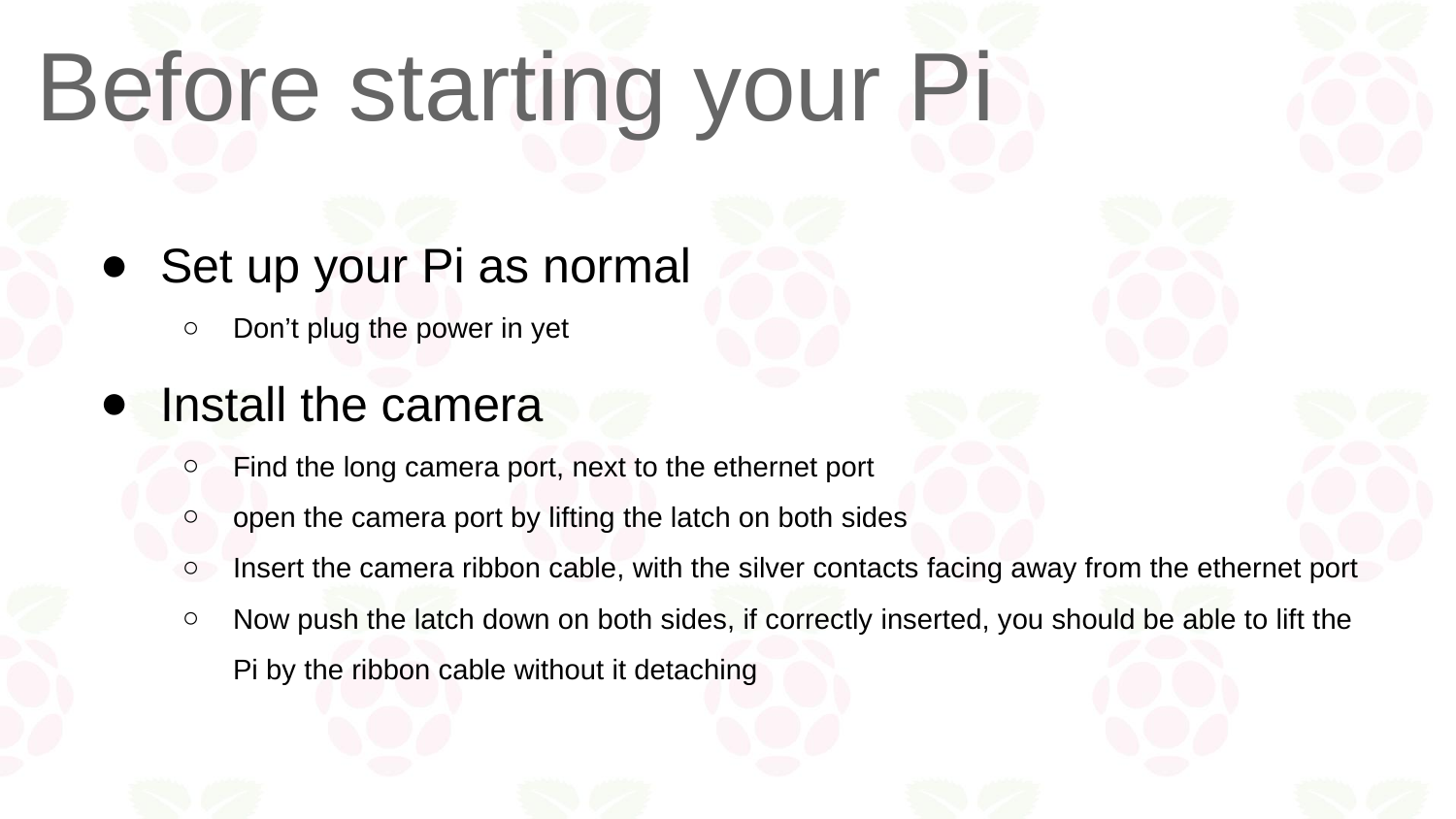

Before starting your Pi

Set up your Pi as normal
Don’t plug the power in yet
Install the camera
Find the long camera port, next to the ethernet port
open the camera port by lifting the latch on both sides
Insert the camera ribbon cable, with the silver contacts facing away from the ethernet port
Now push the latch down on both sides, if correctly inserted, you should be able to lift the Pi by the ribbon cable without it detaching